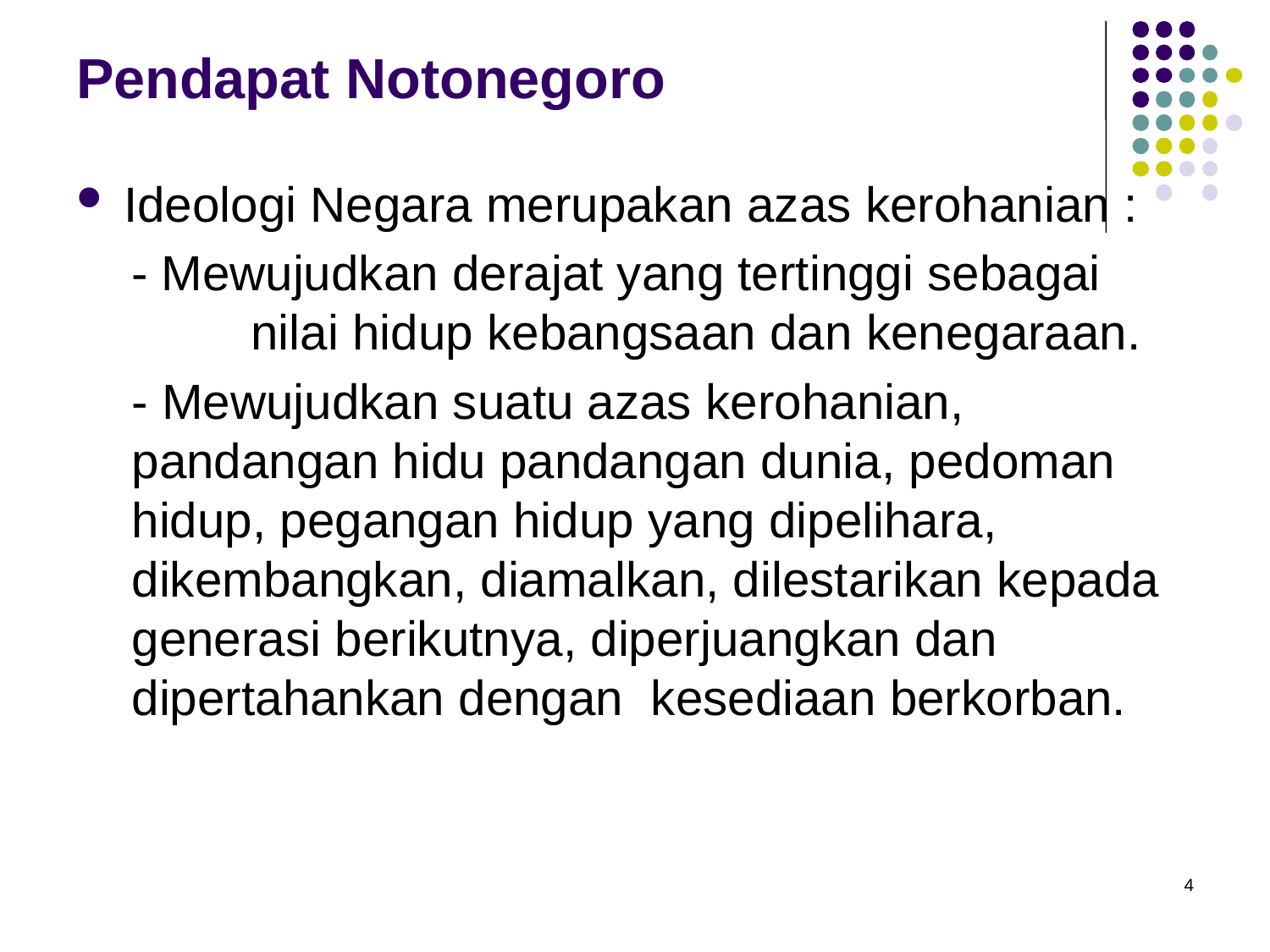

# Pendapat Notonegoro
Ideologi Negara merupakan azas kerohanian :
    - Mewujudkan derajat yang tertinggi sebagai    nilai hidup kebangsaan dan kenegaraan.
	- Mewujudkan suatu azas kerohanian, pandangan hidu pandangan dunia, pedoman hidup, pegangan hidup yang dipelihara, dikembangkan, diamalkan, dilestarikan kepada generasi berikutnya, diperjuangkan dan dipertahankan dengan  kesediaan berkorban.

4